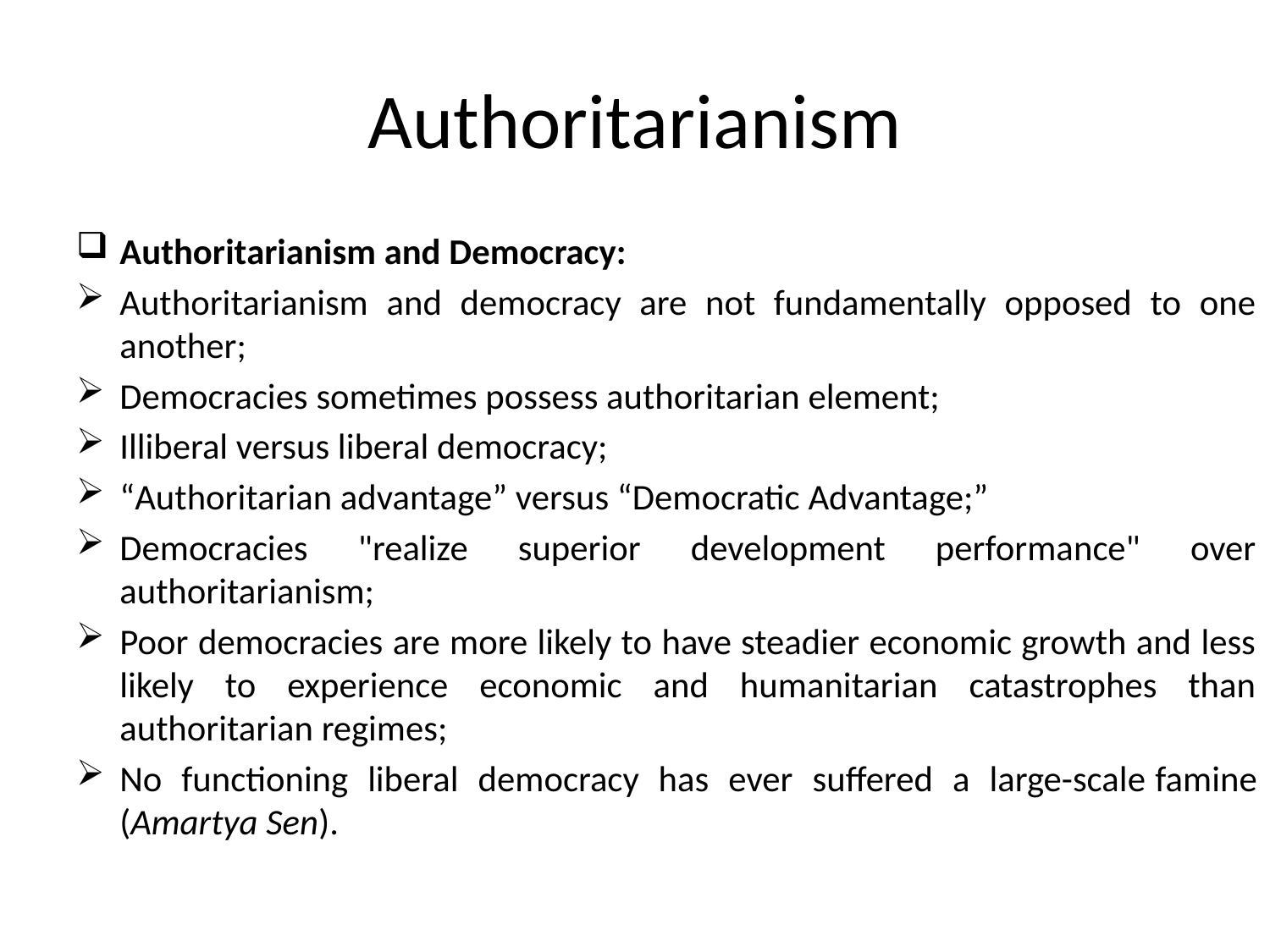

# Authoritarianism
Authoritarianism and Democracy:
Authoritarianism and democracy are not fundamentally opposed to one another;
Democracies sometimes possess authoritarian element;
Illiberal versus liberal democracy;
“Authoritarian advantage” versus “Democratic Advantage;”
Democracies "realize superior development performance" over authoritarianism;
Poor democracies are more likely to have steadier economic growth and less likely to experience economic and humanitarian catastrophes than authoritarian regimes;
No functioning liberal democracy has ever suffered a large-scale famine (Amartya Sen).